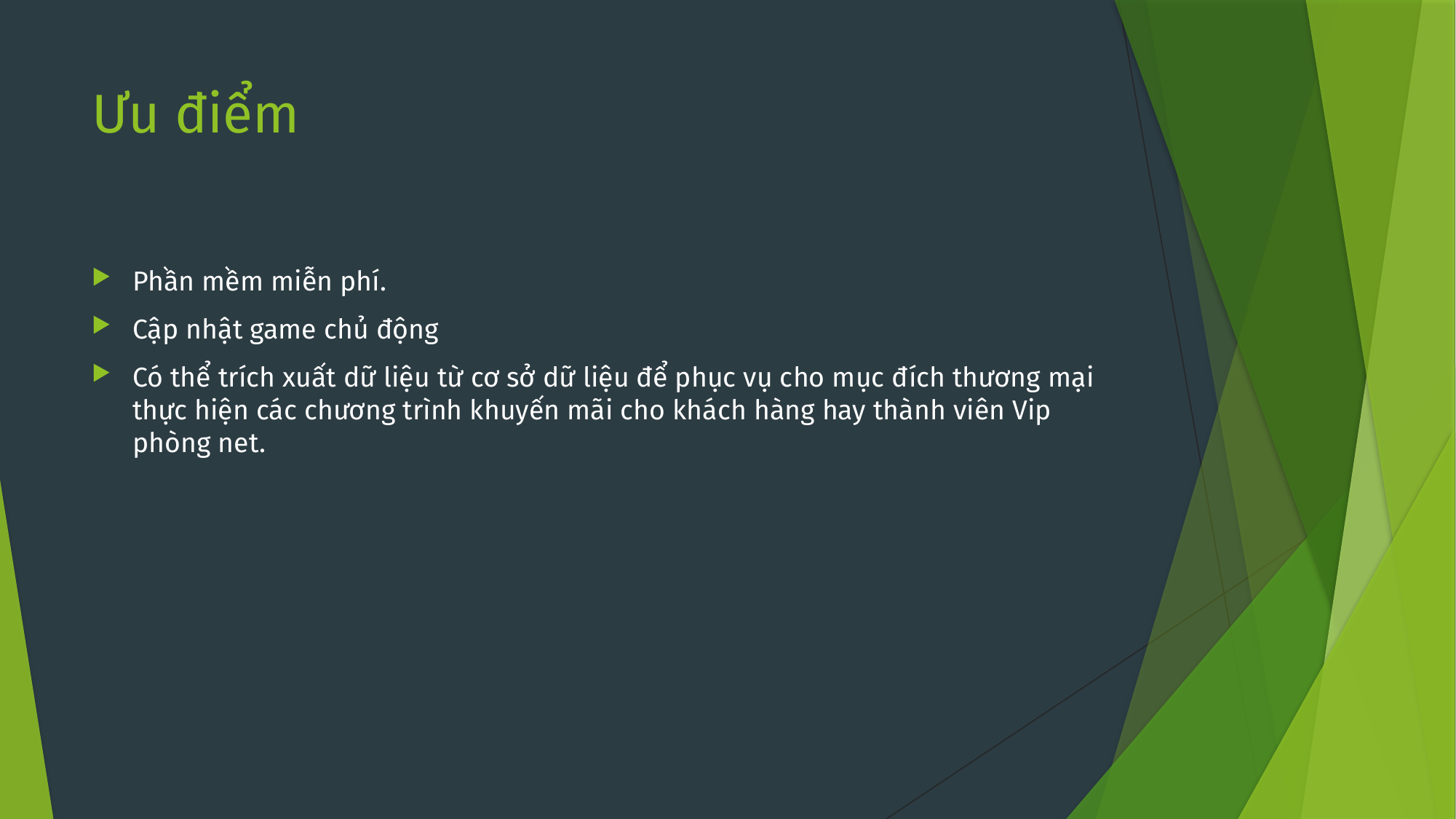

# Ưu điểm
Phần mềm miễn phí.
Cập nhật game chủ động
Có thể trích xuất dữ liệu từ cơ sở dữ liệu để phục vụ cho mục đích thương mại thực hiện các chương trình khuyến mãi cho khách hàng hay thành viên Vip phòng net.